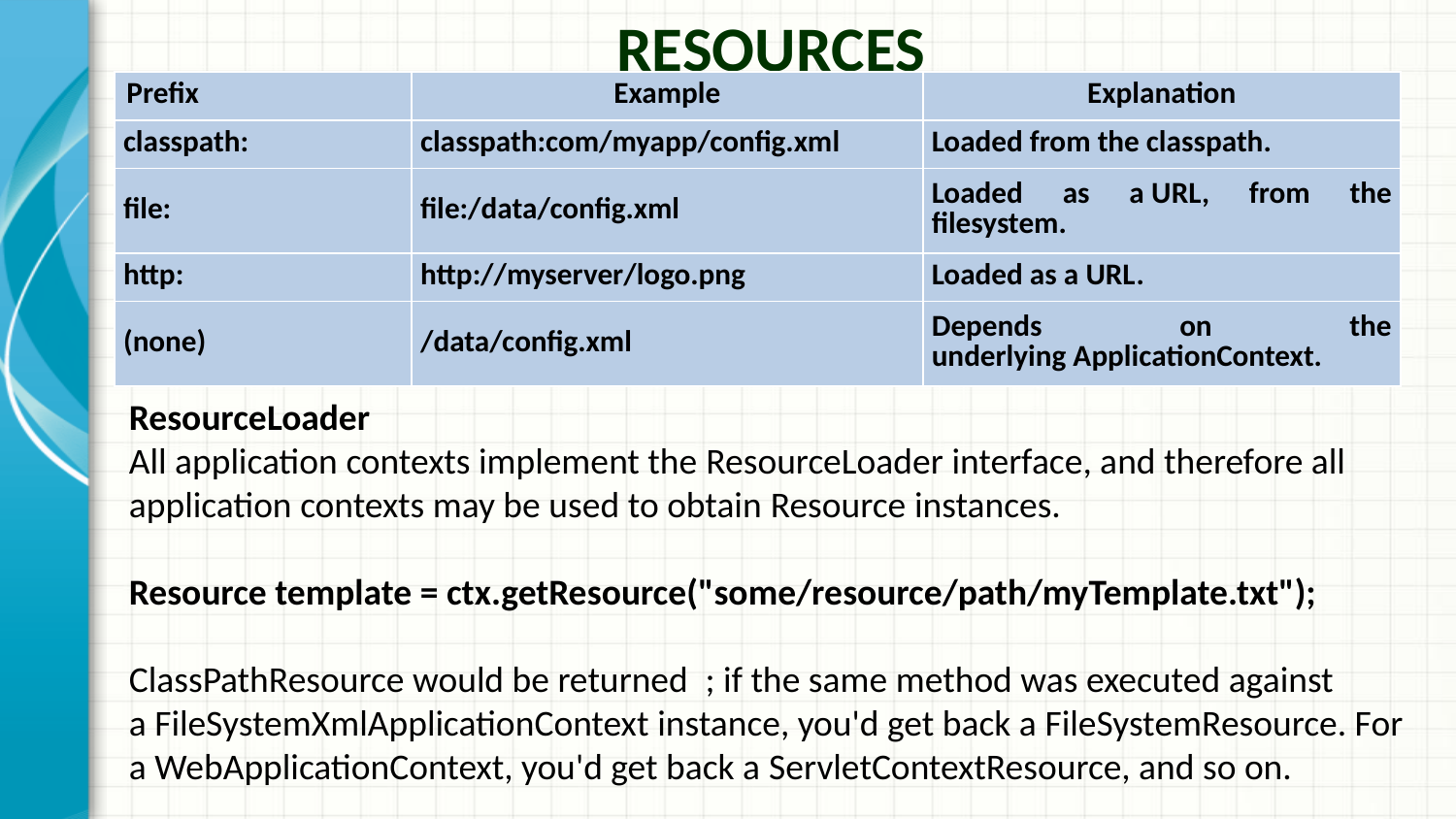

Resources
| Prefix | Example | Explanation |
| --- | --- | --- |
| classpath: | classpath:com/myapp/config.xml | Loaded from the classpath. |
| file: | file:/data/config.xml | Loaded as a URL, from the filesystem. |
| http: | http://myserver/logo.png | Loaded as a URL. |
| (none) | /data/config.xml | Depends on the underlying ApplicationContext. |
ResourceLoader
All application contexts implement the ResourceLoader interface, and therefore all application contexts may be used to obtain Resource instances.

Resource template = ctx.getResource("some/resource/path/myTemplate.txt");

ClassPathResource would be returned  ; if the same method was executed against a FileSystemXmlApplicationContext instance, you'd get back a FileSystemResource. For a WebApplicationContext, you'd get back a ServletContextResource, and so on.